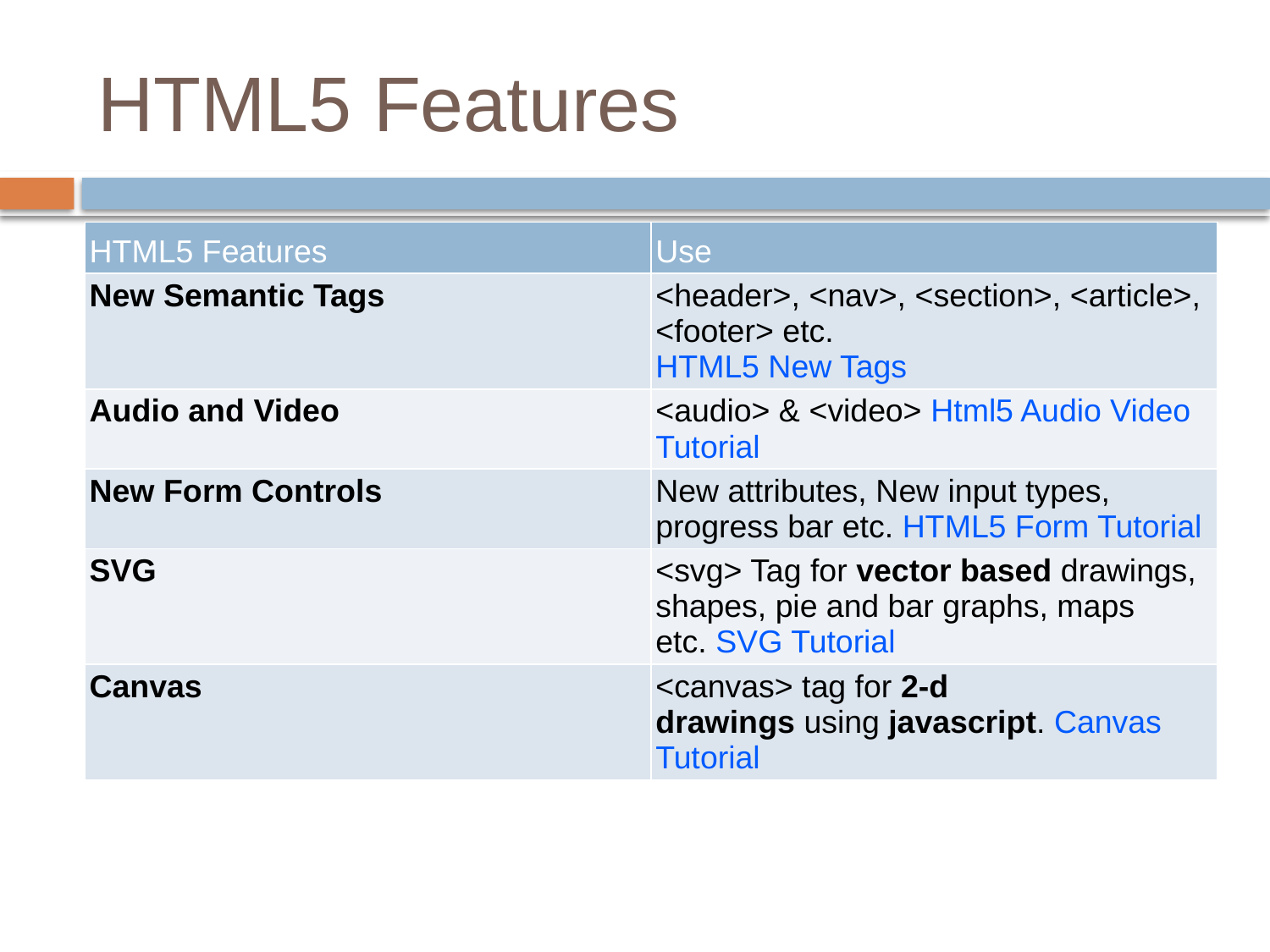

# HTML5 Features
| HTML5 Features | Use |
| --- | --- |
| New Semantic Tags | <header>, <nav>, <section>, <article>, <footer> etc. HTML5 New Tags |
| Audio and Video | <audio> & <video> Html5 Audio Video Tutorial |
| New Form Controls | New attributes, New input types, progress bar etc. HTML5 Form Tutorial |
| SVG | <svg> Tag for vector based drawings, shapes, pie and bar graphs, maps etc. SVG Tutorial |
| Canvas | <canvas> tag for 2-d drawings using javascript. Canvas Tutorial |